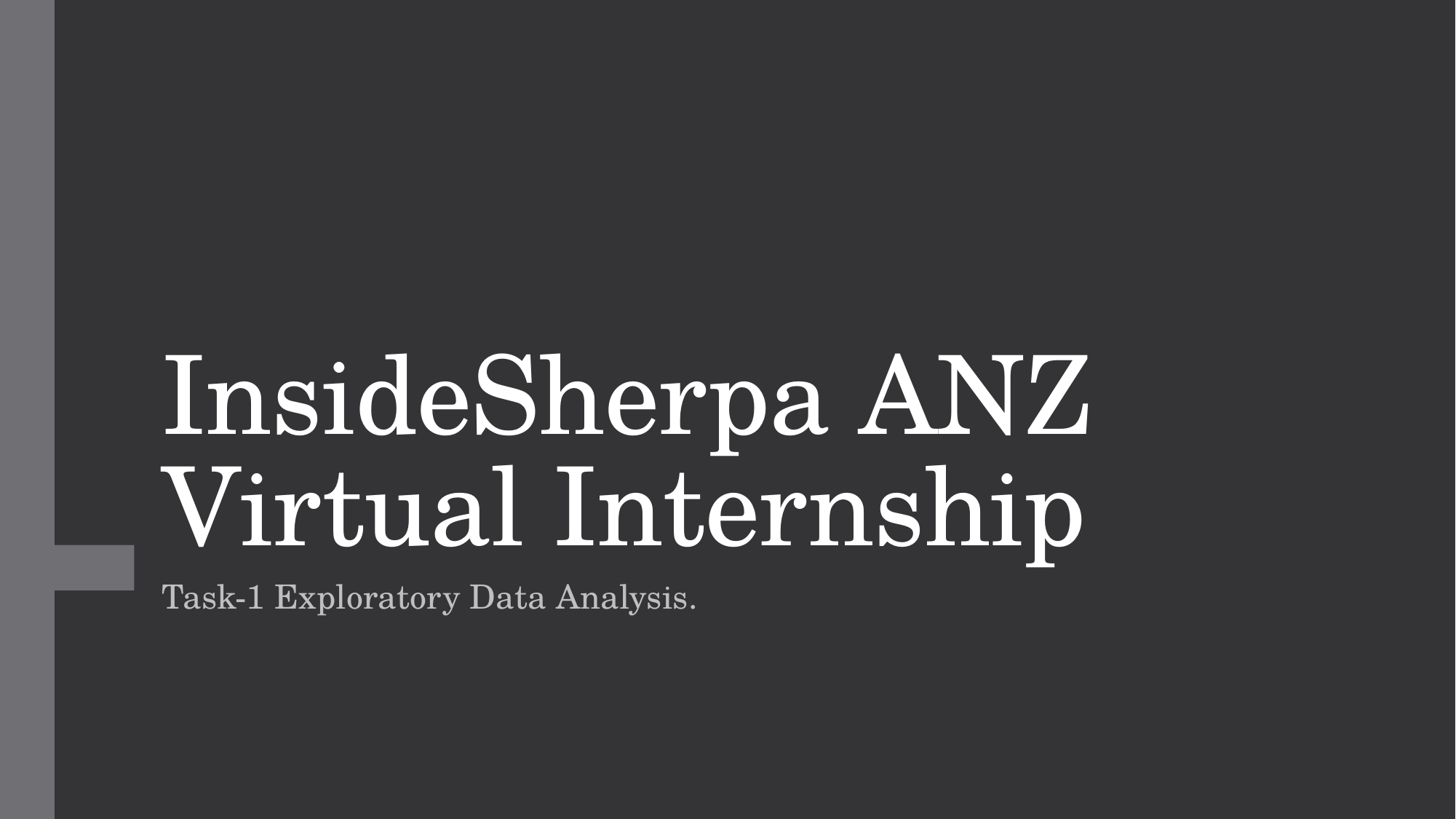

# InsideSherpa ANZ Virtual Internship
Task-1 Exploratory Data Analysis.